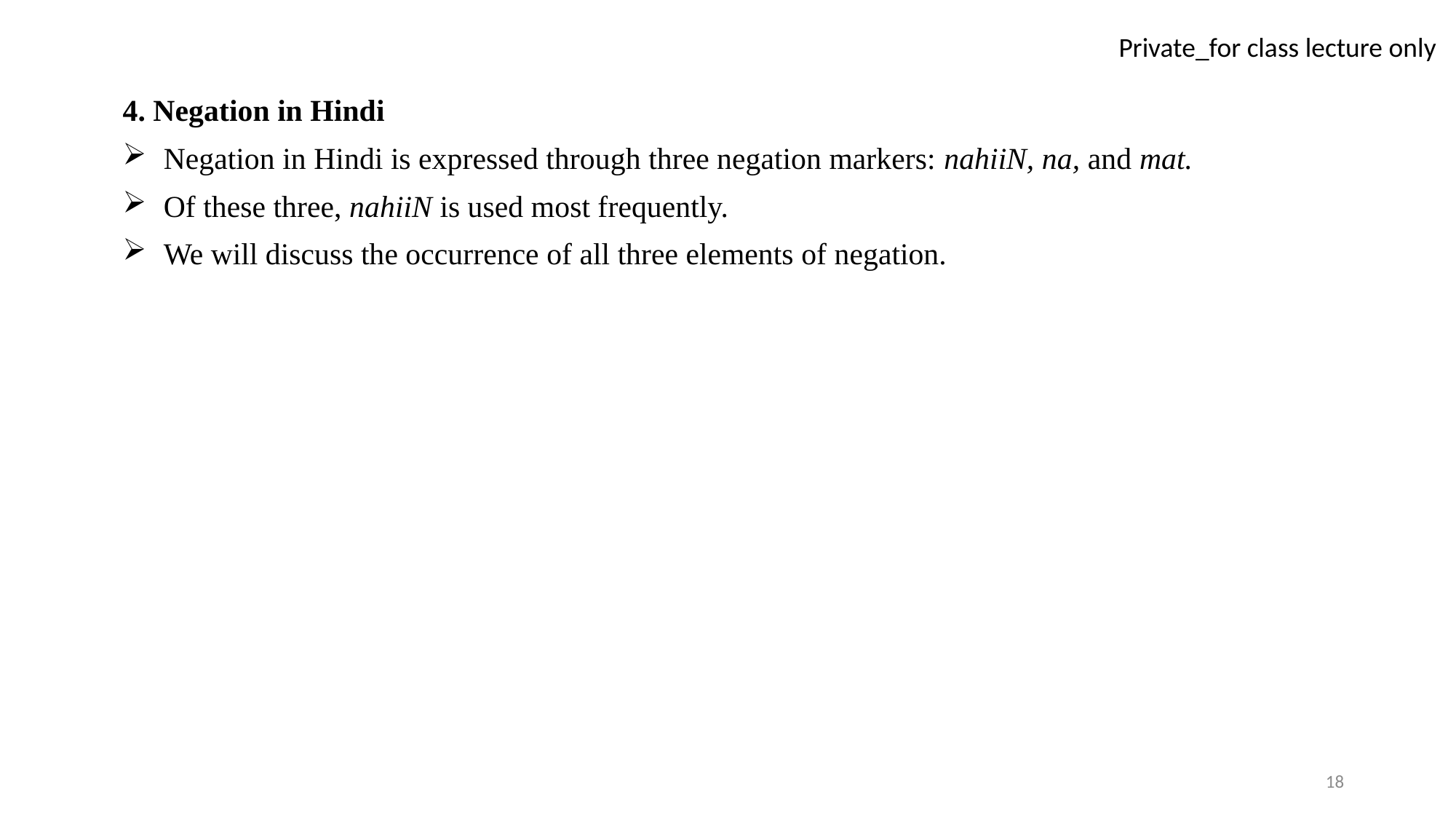

4. Negation in Hindi
Negation in Hindi is expressed through three negation markers: nahiiN, na, and mat.
Of these three, nahiiN is used most frequently.
We will discuss the occurrence of all three elements of negation.

18